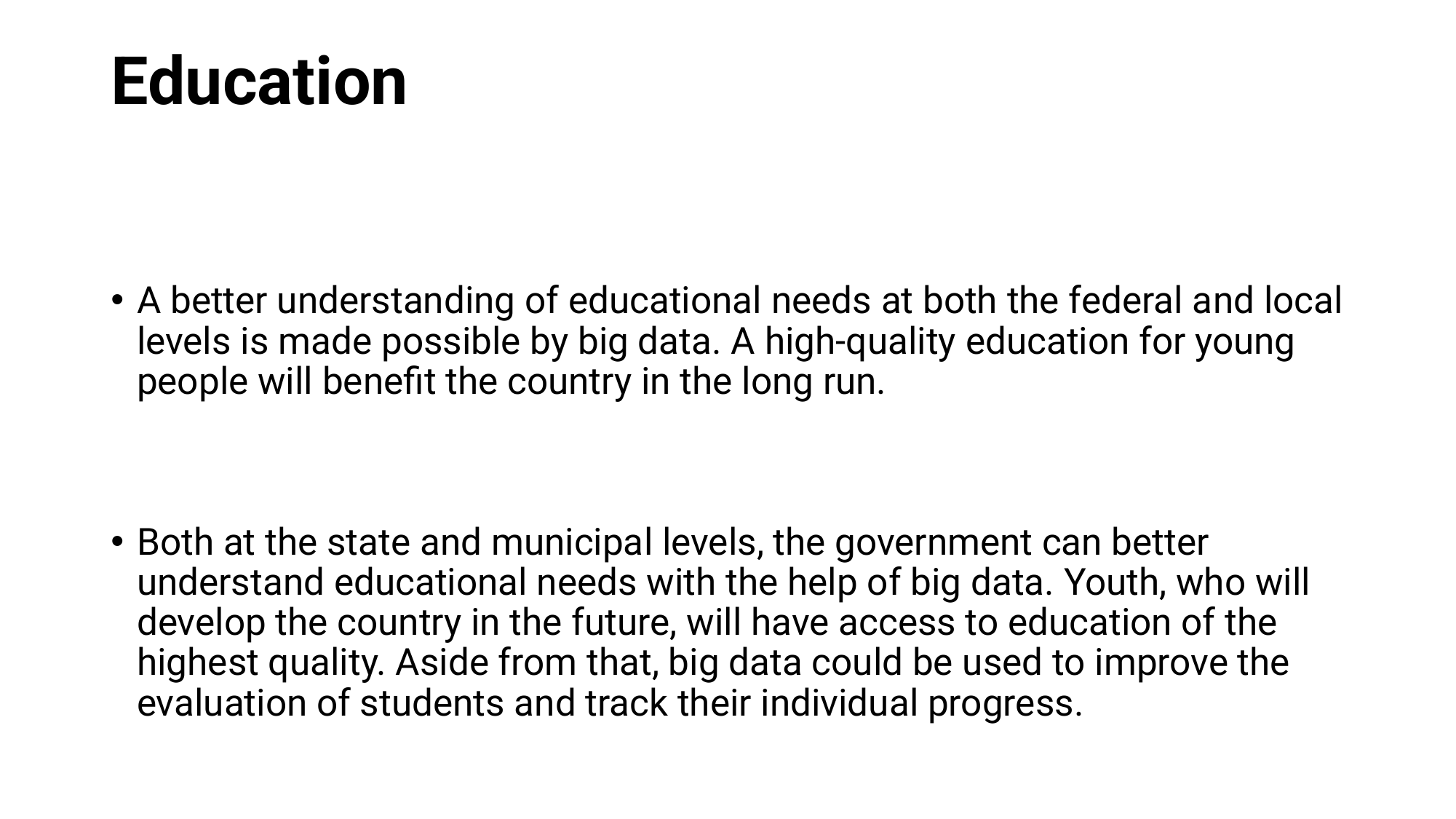

# Education

A better understanding of educational needs at both the federal and local levels is made possible by big data. A high-quality education for young people will benefit the country in the long run.

Both at the state and municipal levels, the government can better understand educational needs with the help of big data. Youth, who will develop the country in the future, will have access to education of the highest quality. Aside from that, big data could be used to improve the evaluation of students and track their individual progress.